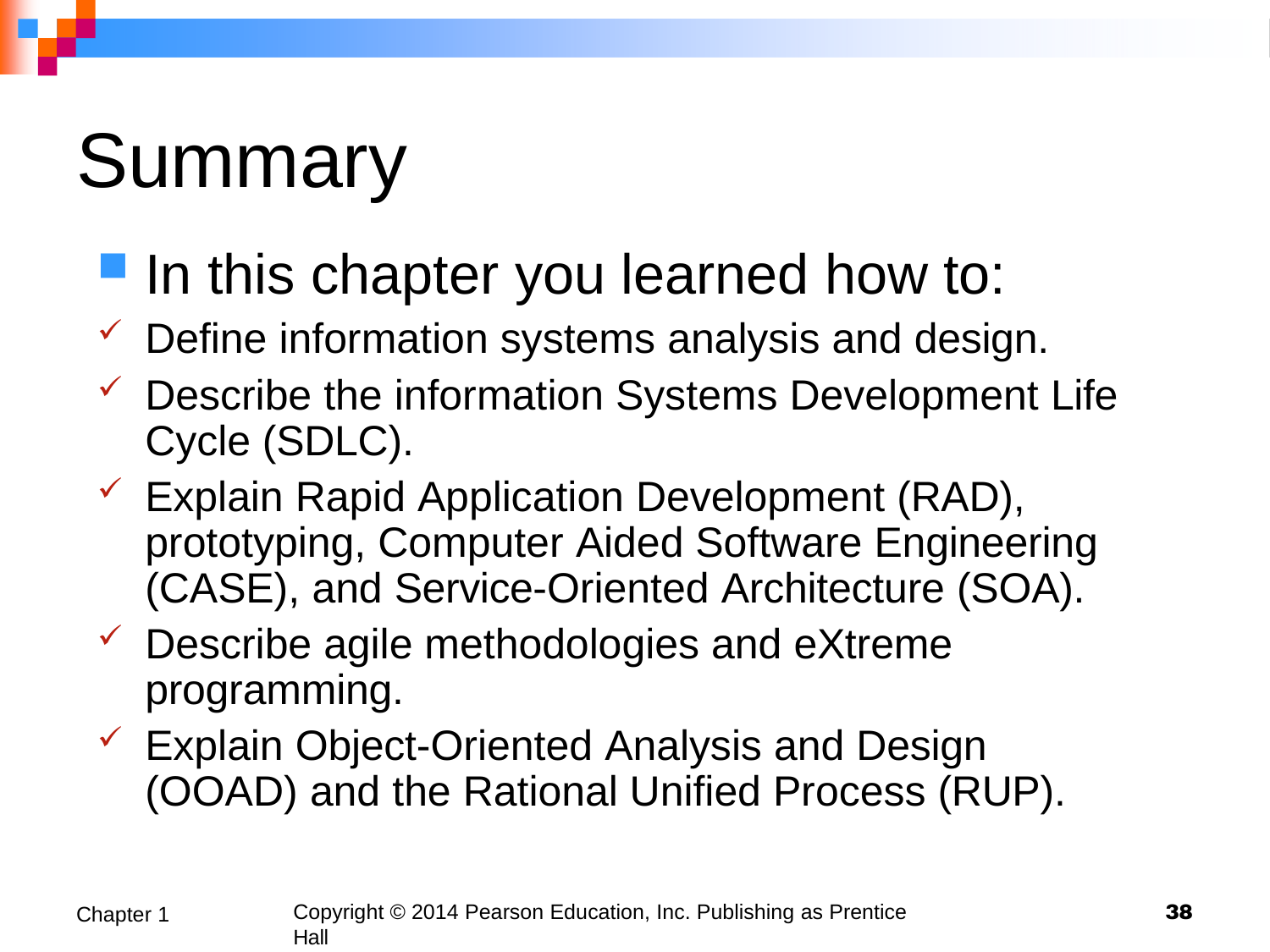

# Summary
In this chapter you learned how to:
Define information systems analysis and design.
Describe the information Systems Development Life Cycle (SDLC).
Explain Rapid Application Development (RAD), prototyping, Computer Aided Software Engineering (CASE), and Service-Oriented Architecture (SOA).
Describe agile methodologies and eXtreme programming.
Explain Object-Oriented Analysis and Design (OOAD) and the Rational Unified Process (RUP).
38
Copyright © 2014 Pearson Education, Inc. Publishing as Prentice Hall
Chapter 1